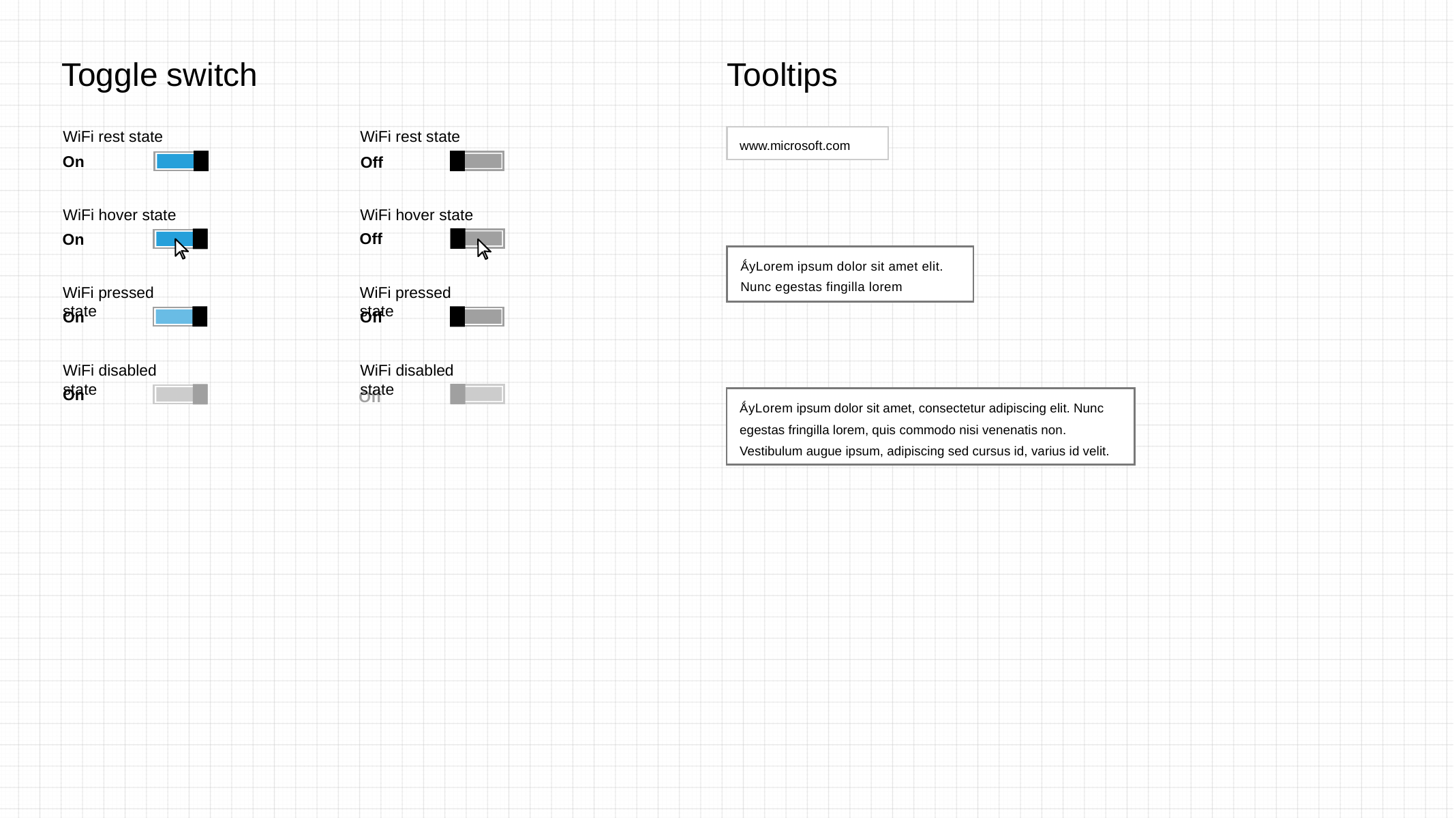

Toggle switch
Tooltips
WiFi rest state
WiFi rest state
www.microsoft.com

On
Off

WiFi hover state
WiFi hover state
Off
On

ǺyLorem ipsum dolor sit amet elit.
Nunc egestas fingilla lorem
WiFi pressed state
WiFi pressed state
On
Off

WiFi disabled state
WiFi disabled state
On
Off

ǺyLorem ipsum dolor sit amet, consectetur adipiscing elit. Nunc egestas fringilla lorem, quis commodo nisi venenatis non. Vestibulum augue ipsum, adipiscing sed cursus id, varius id velit.